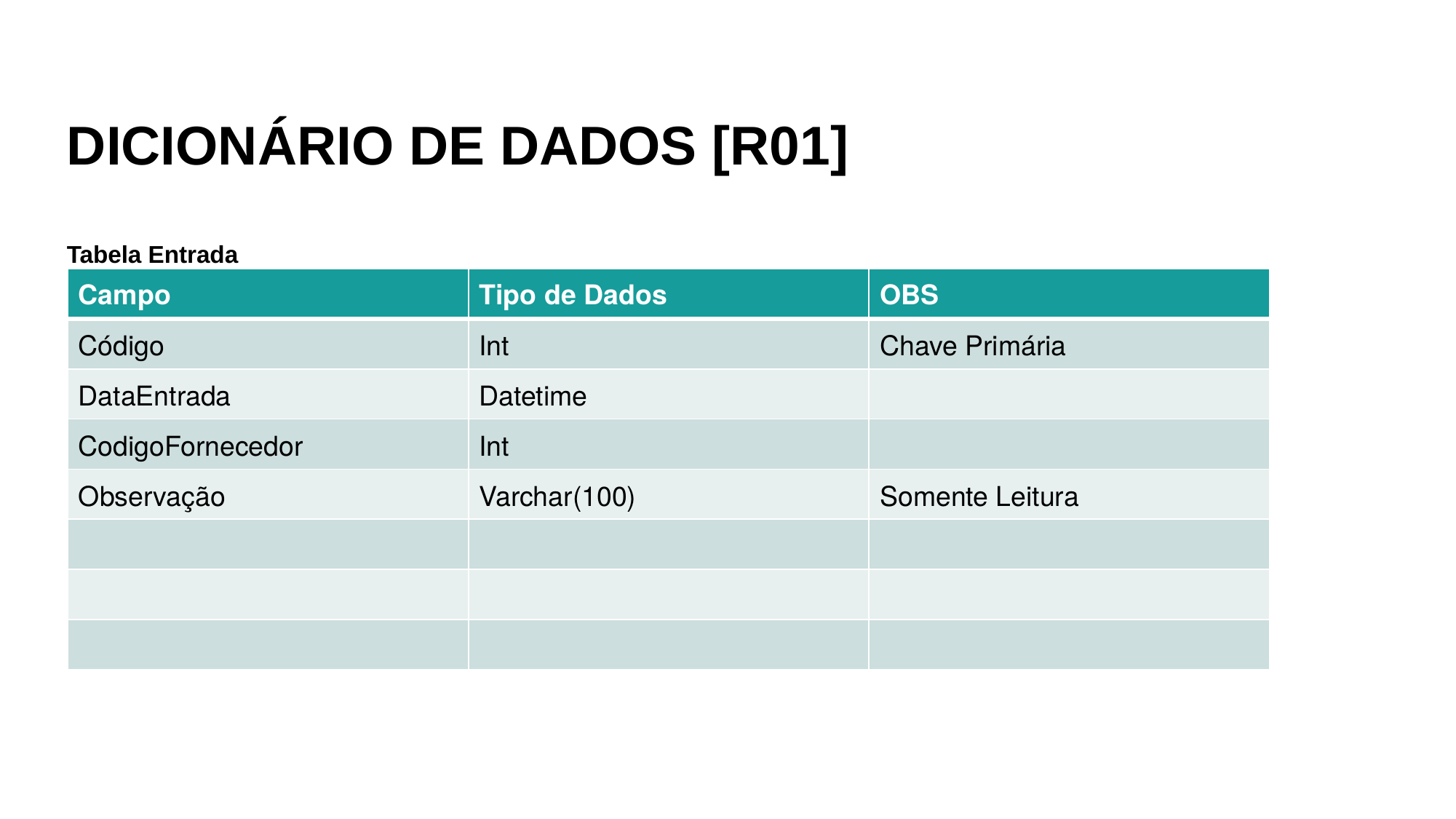

# DICIONÁRIO DE DADOS [R01]
Tabela Entrada
| Campo | Tipo de Dados | OBS |
| --- | --- | --- |
| Código | Int | Chave Primária |
| DataEntrada | Datetime |  |
| CodigoFornecedor | Int |  |
| Observação | Varchar(100) | Somente Leitura |
|  |  |  |
|  |  |  |
|  |  |  |